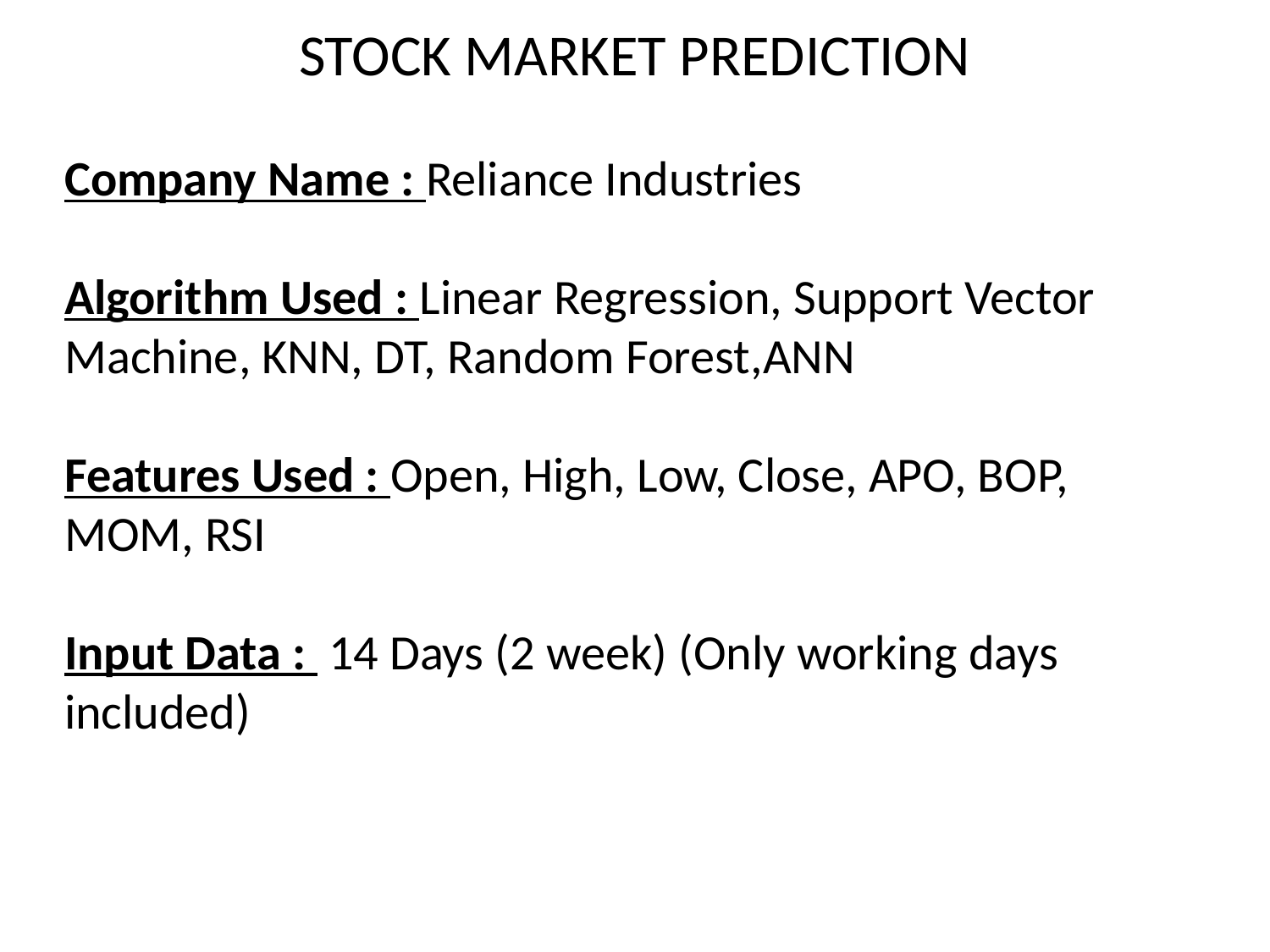

STOCK MARKET PREDICTION
Company Name : Reliance Industries

Algorithm Used : Linear Regression, Support Vector Machine, KNN, DT, Random Forest,ANN

Features Used : Open, High, Low, Close, APO, BOP, MOM, RSI

Input Data :  14 Days (2 week) (Only working days included)